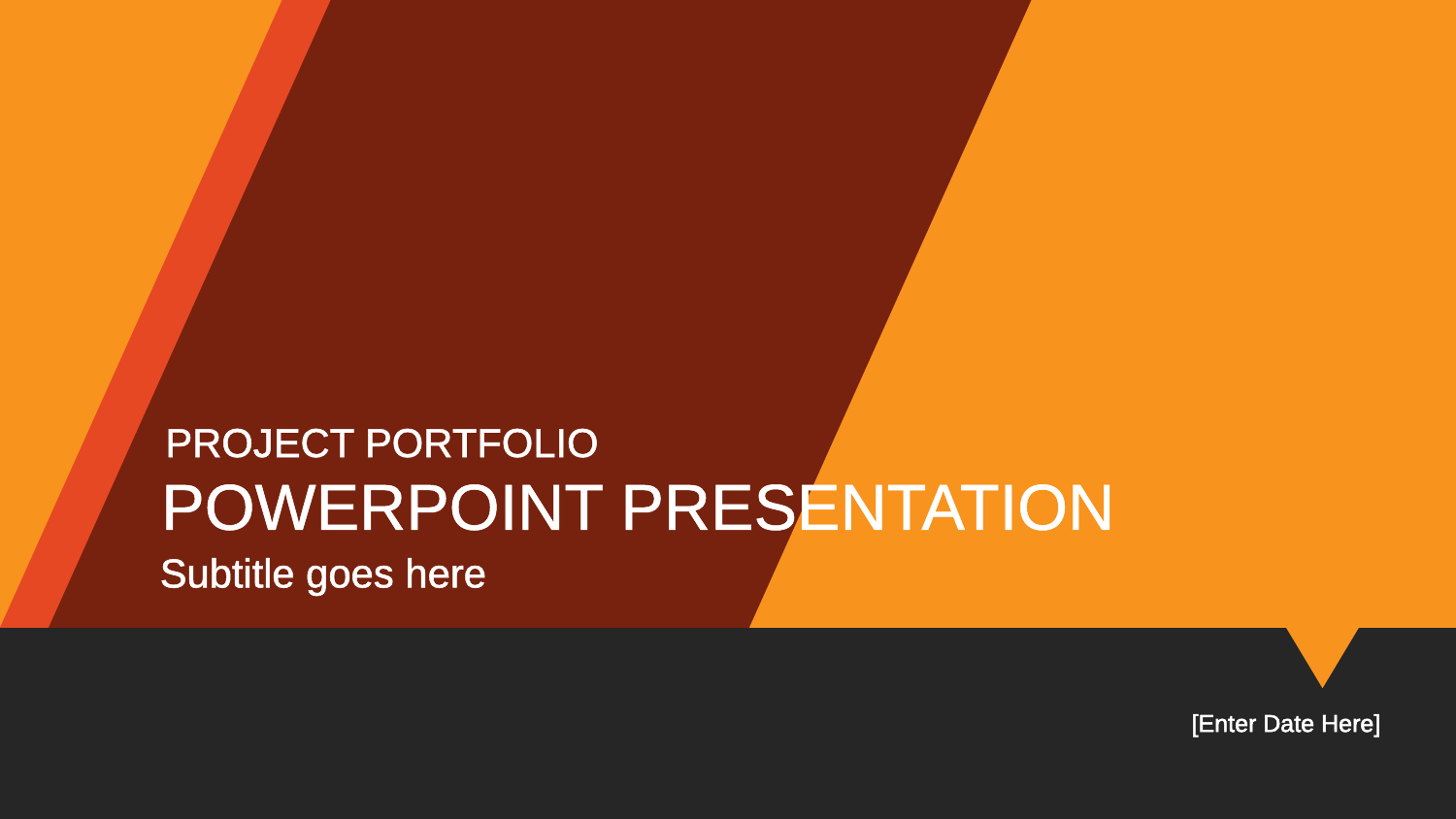

Project portfolio
PowerPoint Presentation
Subtitle goes here

[Enter Date Here]